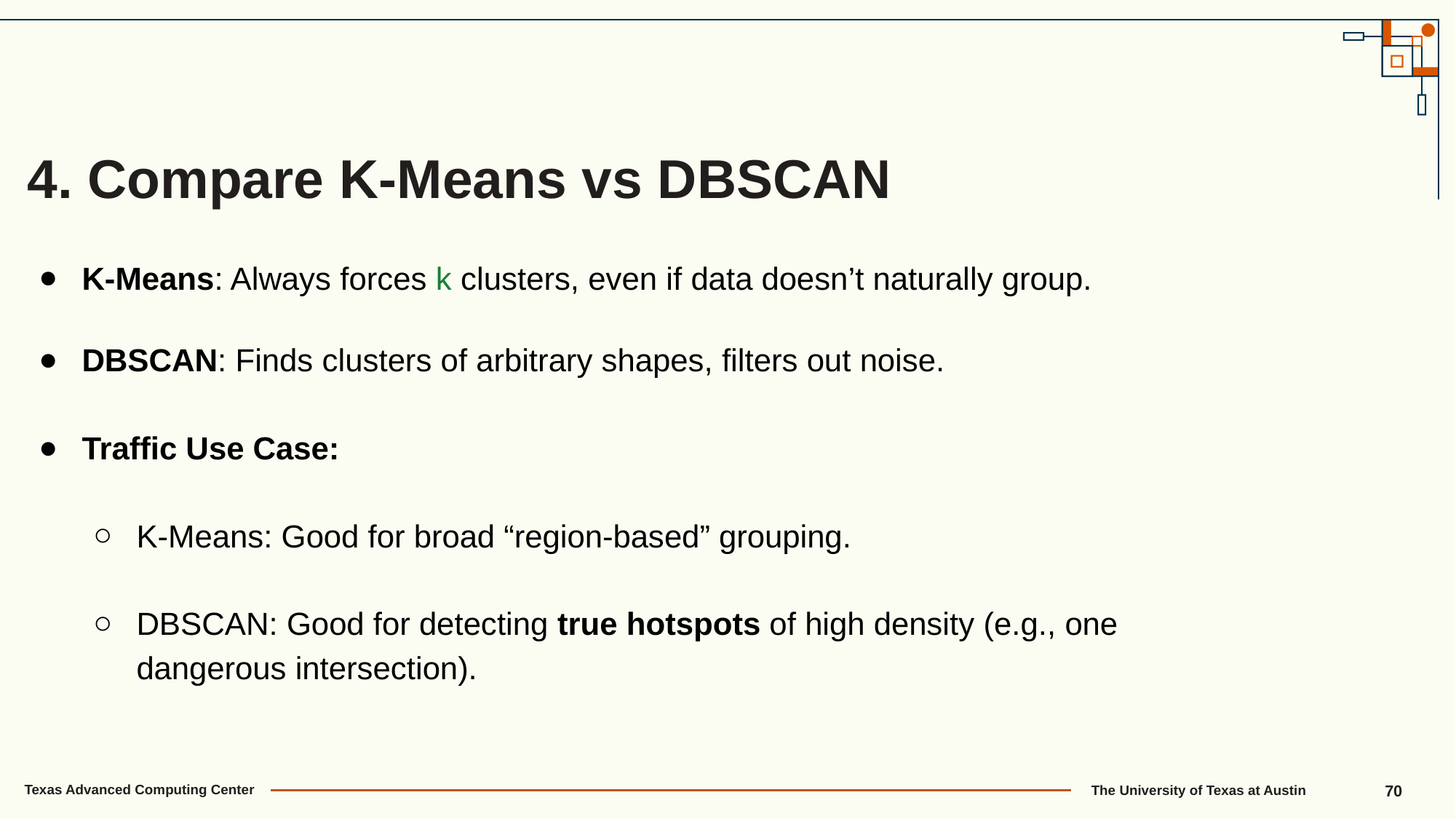

4. Compare K-Means vs DBSCAN
K-Means: Always forces k clusters, even if data doesn’t naturally group.
DBSCAN: Finds clusters of arbitrary shapes, filters out noise.
Traffic Use Case:
K-Means: Good for broad “region-based” grouping.
DBSCAN: Good for detecting true hotspots of high density (e.g., one dangerous intersection).